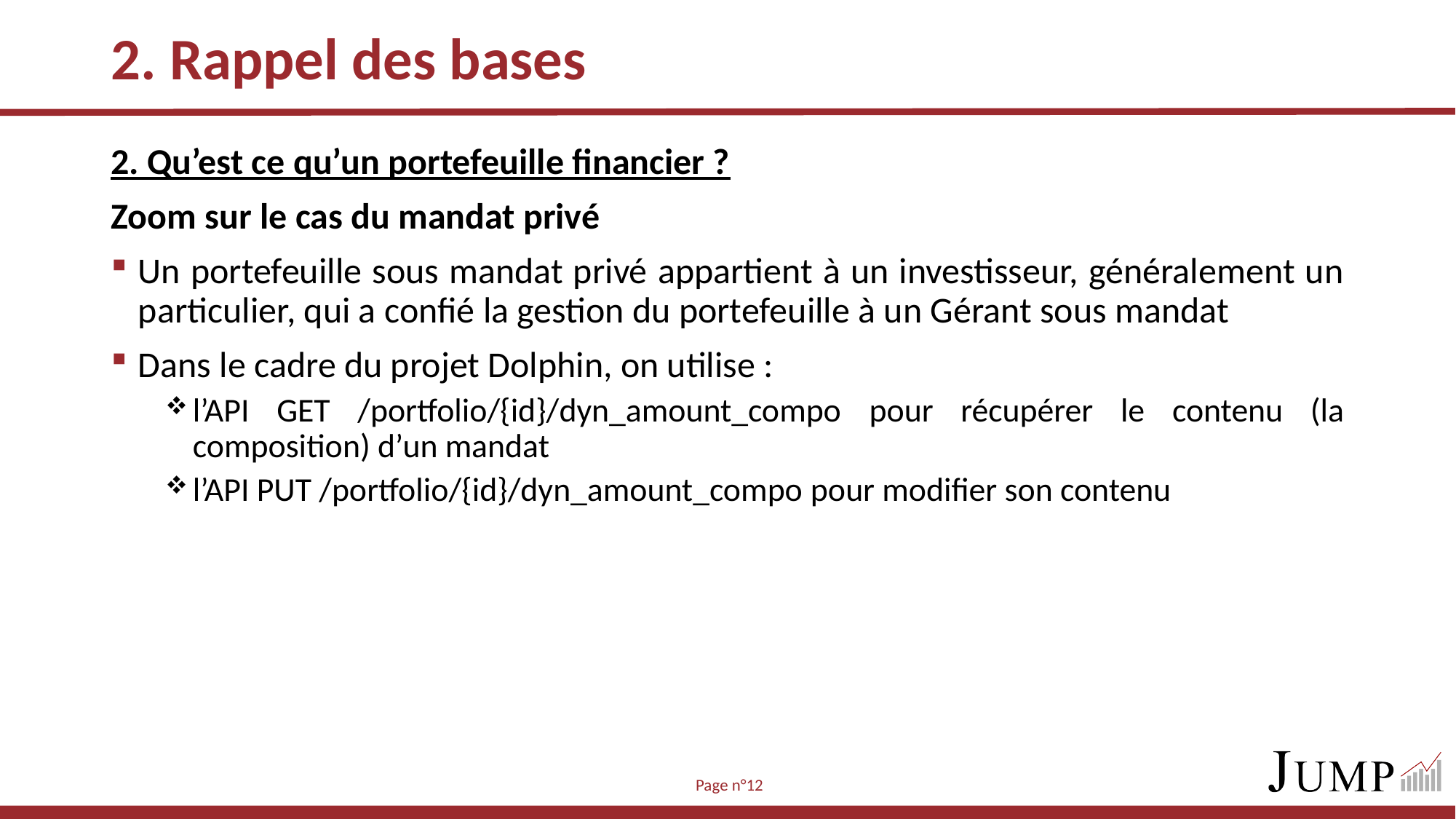

# 2. Rappel des bases
2. Qu’est ce qu’un portefeuille financier ?
Zoom sur le cas du mandat privé
Un portefeuille sous mandat privé appartient à un investisseur, généralement un particulier, qui a confié la gestion du portefeuille à un Gérant sous mandat
Dans le cadre du projet Dolphin, on utilise :
l’API GET /portfolio/{id}/dyn_amount_compo pour récupérer le contenu (la composition) d’un mandat
l’API PUT /portfolio/{id}/dyn_amount_compo pour modifier son contenu
 Page n°12